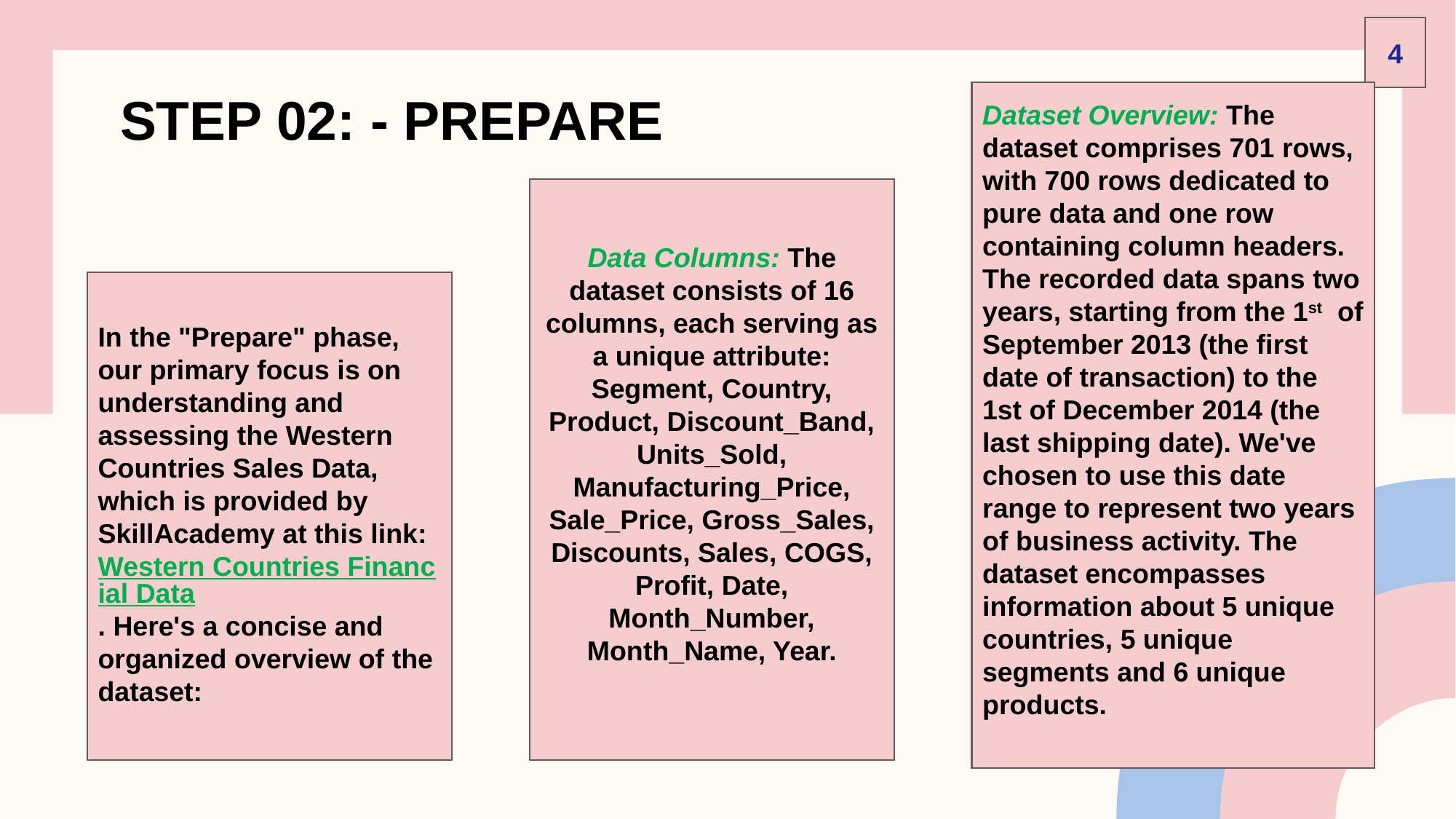

4
# Step 02: - Prepare
Dataset Overview: The dataset comprises 701 rows, with 700 rows dedicated to pure data and one row containing column headers. The recorded data spans two years, starting from the 1st  of September 2013 (the first date of transaction) to the 1st of December 2014 (the last shipping date). We've chosen to use this date range to represent two years of business activity. The dataset encompasses information about 5 unique countries, 5 unique segments and 6 unique products.

Data Columns: The dataset consists of 16 columns, each serving as a unique attribute: Segment, Country, Product, Discount_Band, Units_Sold, Manufacturing_Price, Sale_Price, Gross_Sales, Discounts, Sales, COGS, Profit, Date, Month_Number, Month_Name, Year.

In the "Prepare" phase, our primary focus is on understanding and assessing the Western Countries Sales Data, which is provided by SkillAcademy at this link: Western Countries Financial Data. Here's a concise and organized overview of the dataset: